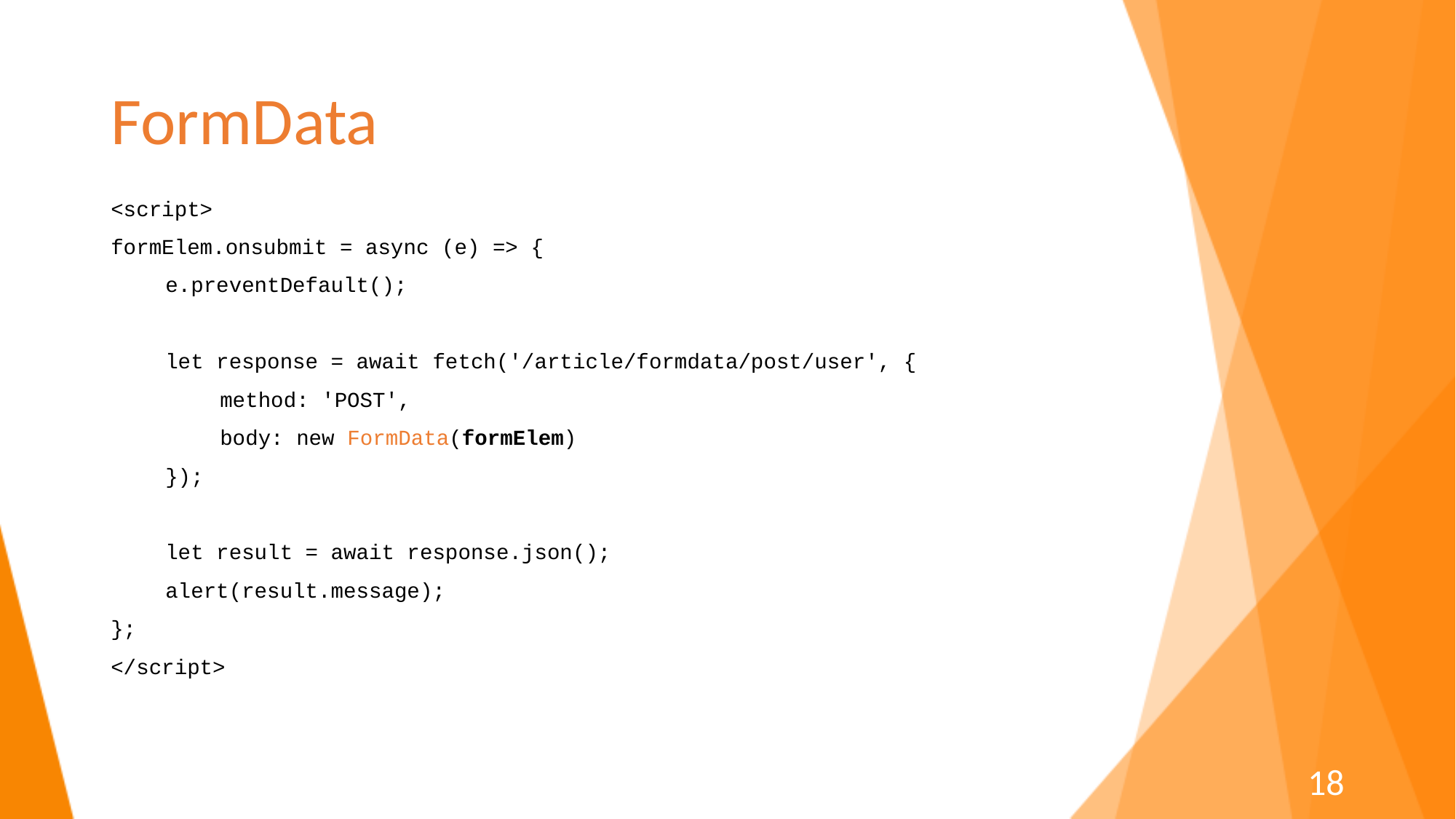

# FormData
<script>
formElem.onsubmit = async (e) => {
e.preventDefault();

let response = await fetch('/article/formdata/post/user', {
method: 'POST',
body: new FormData(formElem)
});

let result = await response.json();
alert(result.message);
};
</script>
18